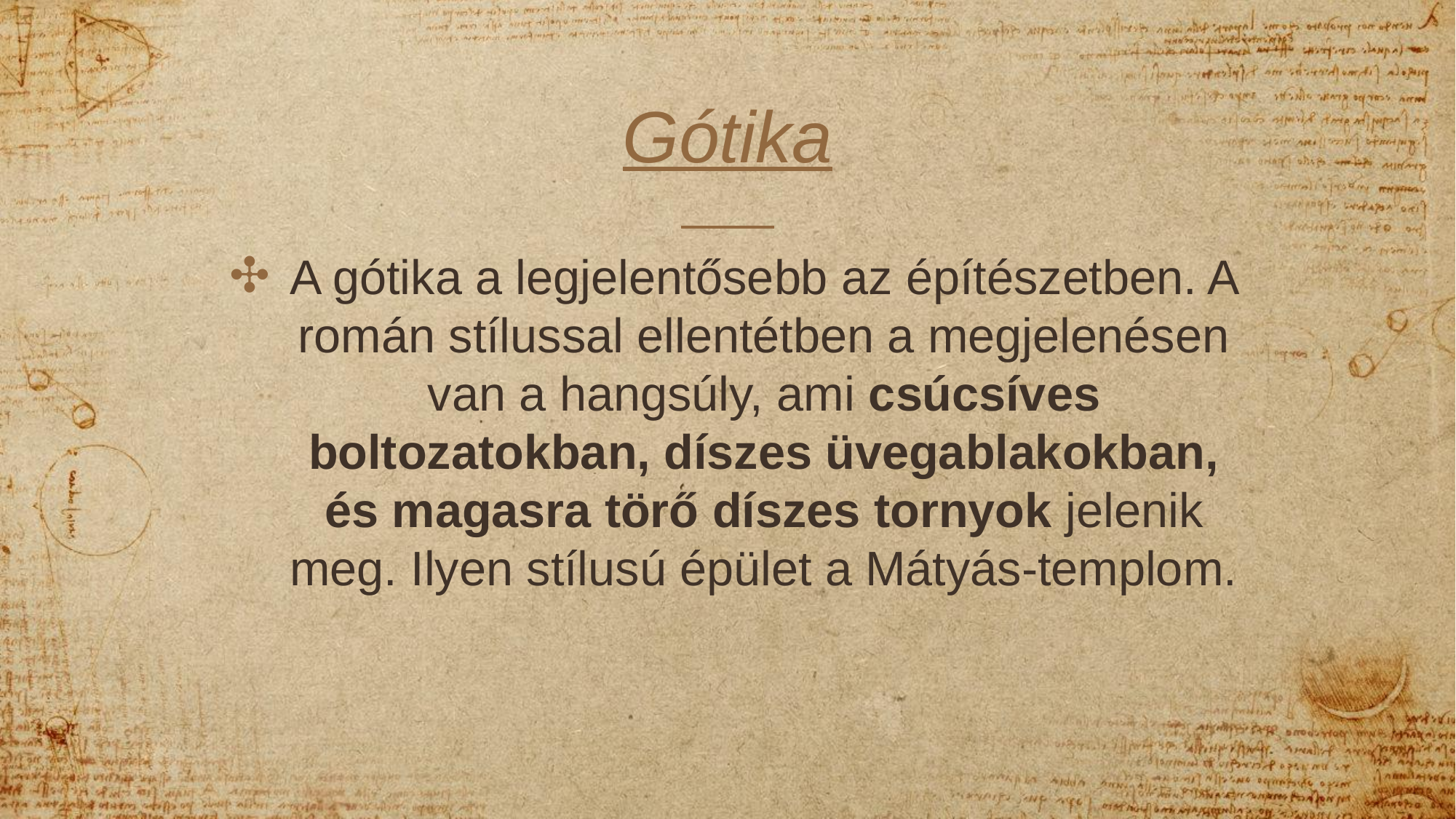

# Gótika
A gótika a legjelentősebb az építészetben. A román stílussal ellentétben a megjelenésen van a hangsúly, ami csúcsíves boltozatokban, díszes üvegablakokban, és magasra törő díszes tornyok jelenik meg. Ilyen stílusú épület a Mátyás-templom.